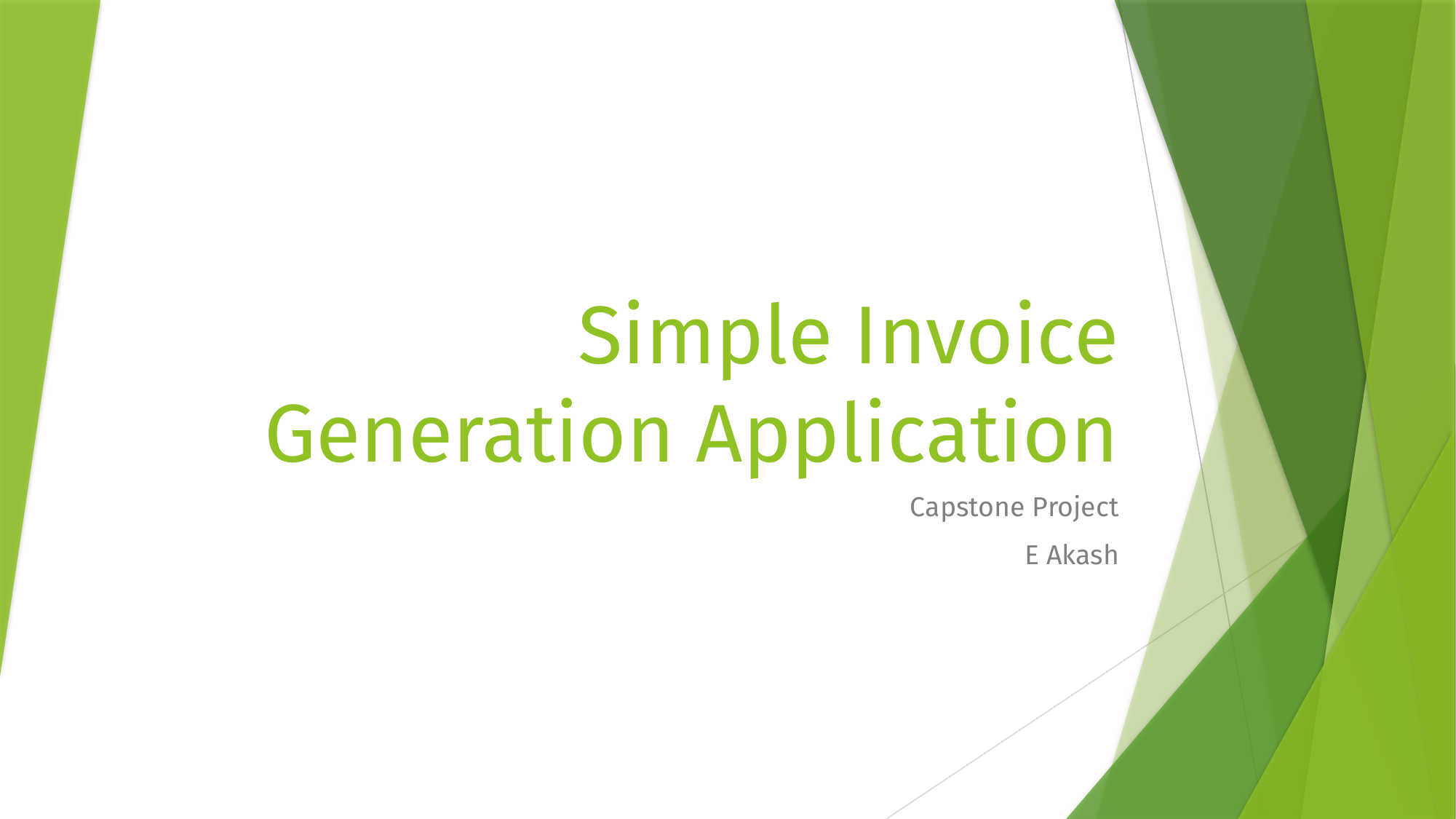

# Simple Invoice Generation Application
Capstone Project
E Akash